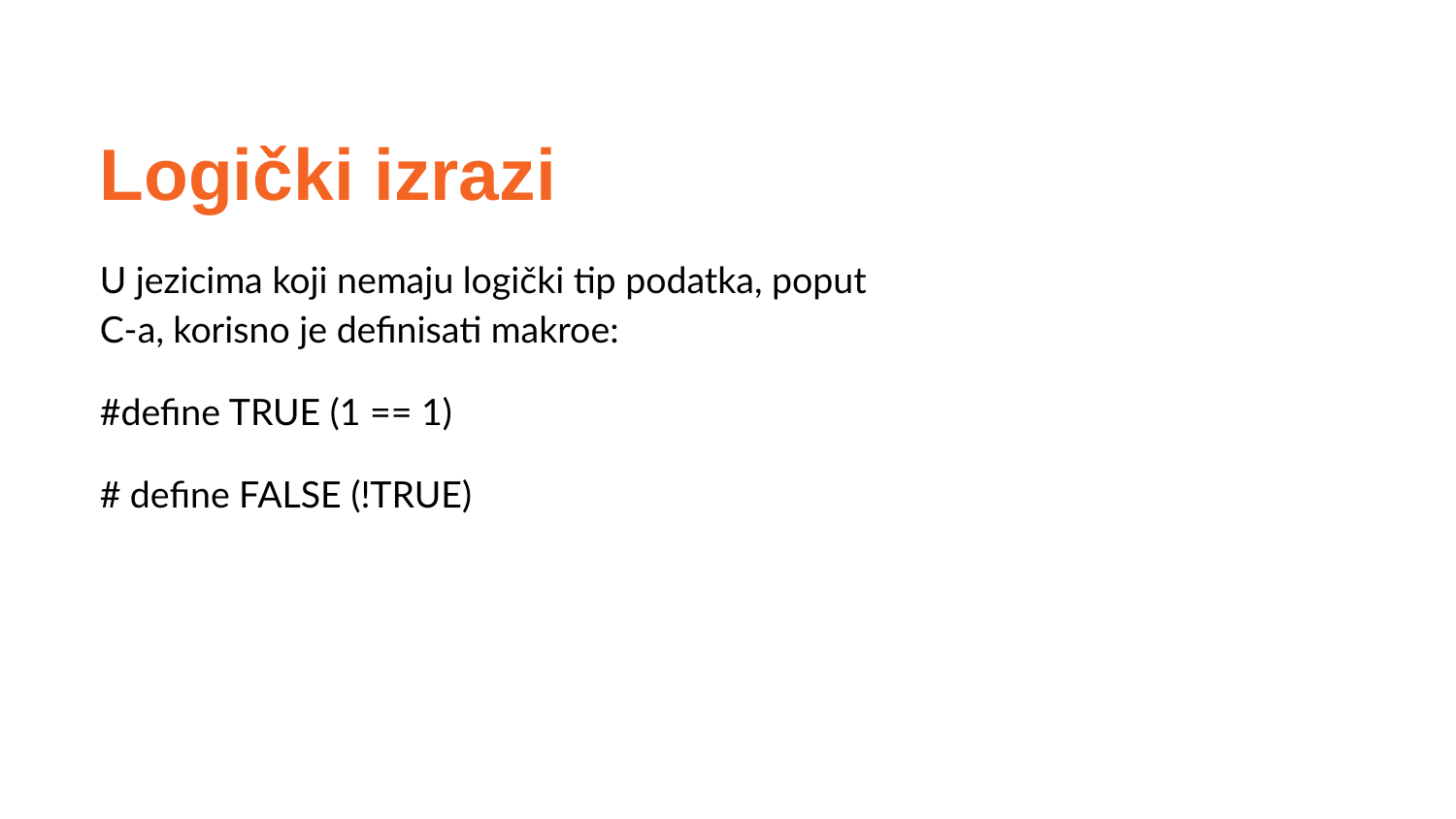

Logički izrazi
U jezicima koji nemaju logički tip podatka, poput C-a, korisno je definisati makroe:
#define TRUE (1 == 1)
# define FALSE (!TRUE)